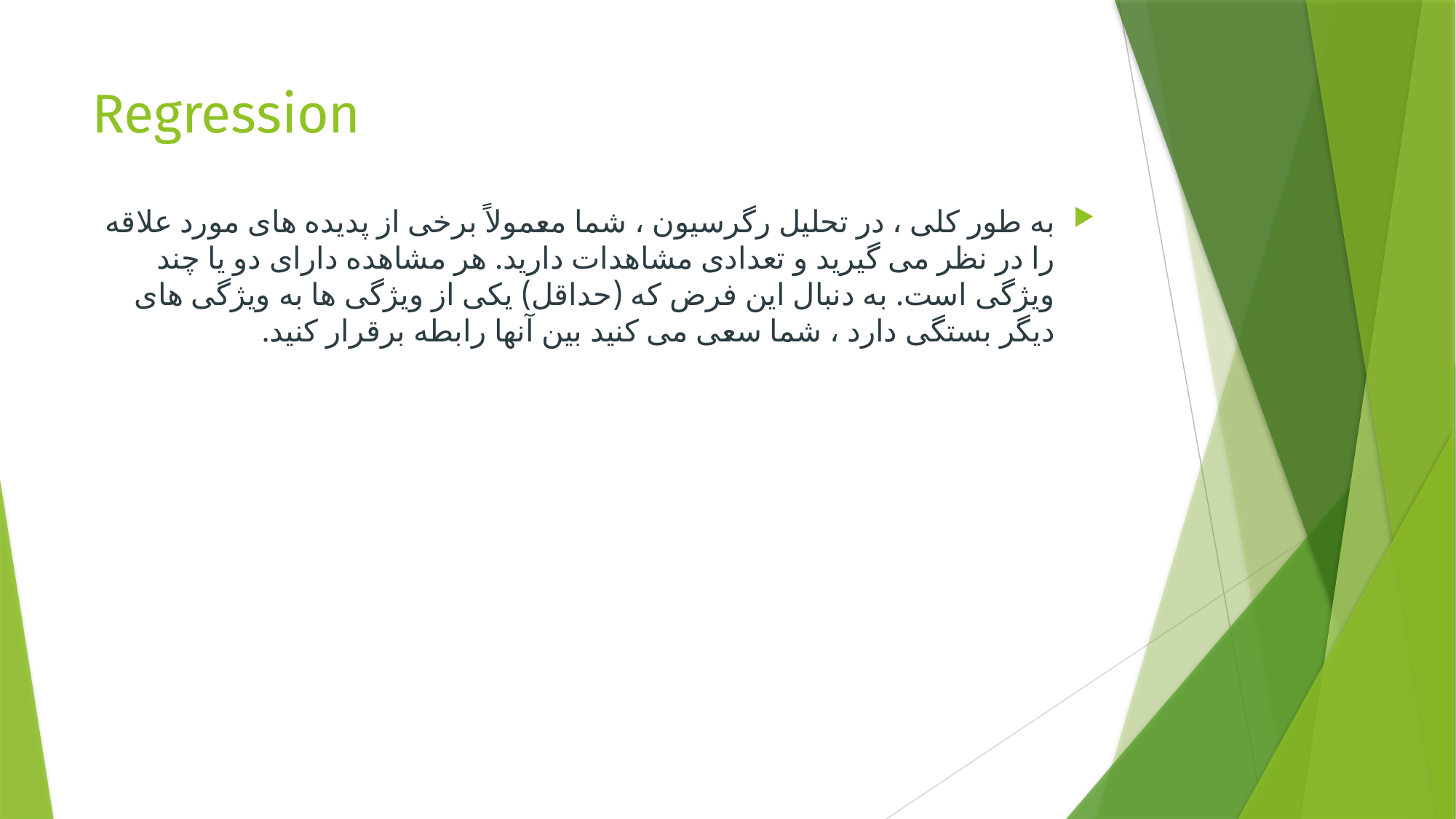

# Regression
به طور کلی ، در تحلیل رگرسیون ، شما معمولاً برخی از پدیده های مورد علاقه را در نظر می گیرید و تعدادی مشاهدات دارید. هر مشاهده دارای دو یا چند ویژگی است. به دنبال این فرض که (حداقل) یکی از ویژگی ها به ویژگی های دیگر بستگی دارد ، شما سعی می کنید بین آنها رابطه برقرار کنید.